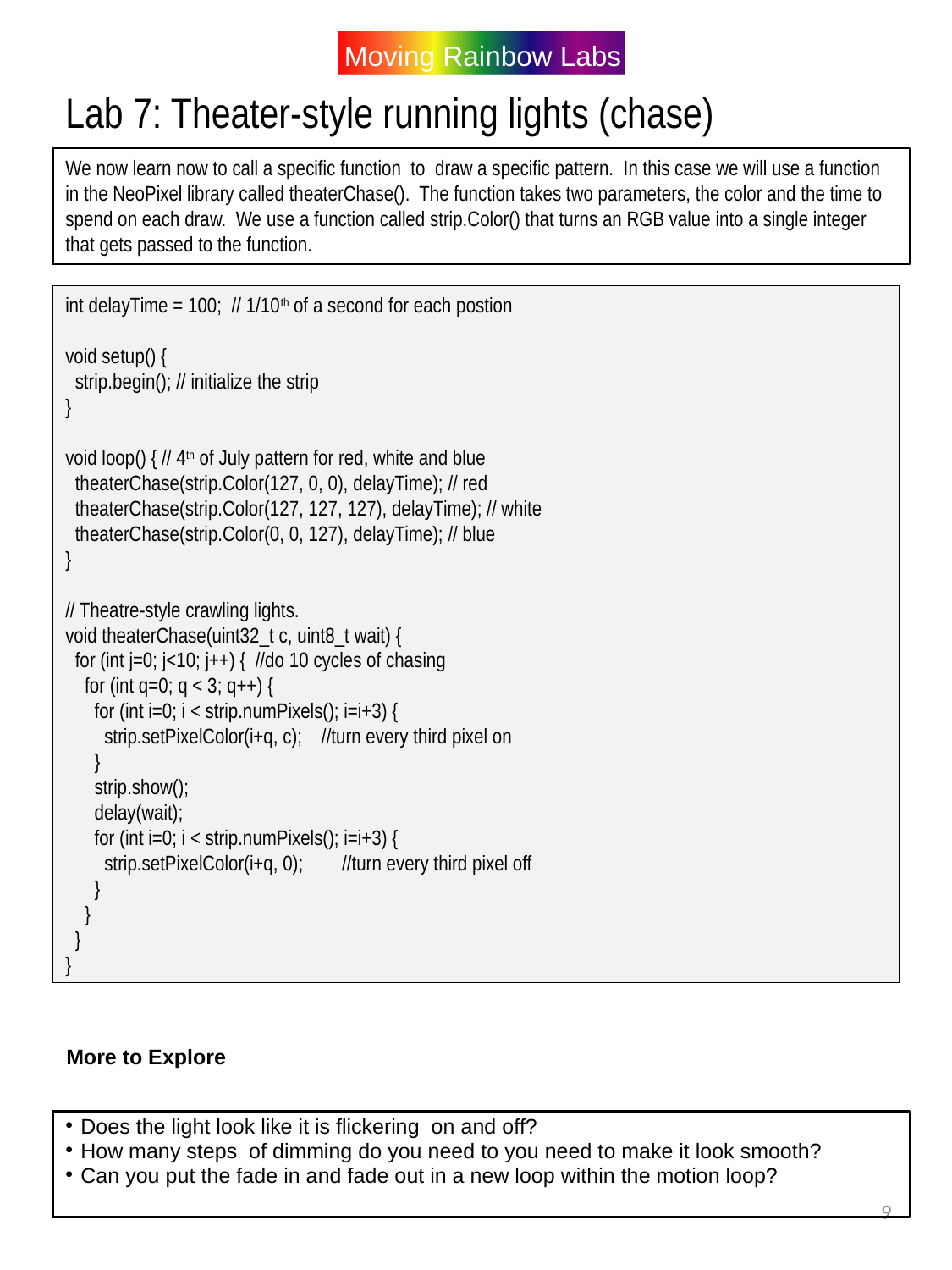

Lab 7: Theater-style running lights (chase)
We now learn now to call a specific function  to  draw a specific pattern.  In this case we will use a function in the NeoPixel library called theaterChase().  The function takes two parameters, the color and the time to spend on each draw.  We use a function called strip.Color() that turns an RGB value into a single integer that gets passed to the function.
int delayTime = 100;  // 1/10th of a second for each postion

void setup() {
  strip.begin(); // initialize the strip
}

void loop() { // 4th of July pattern for red, white and blue
  theaterChase(strip.Color(127, 0, 0), delayTime); // red
  theaterChase(strip.Color(127, 127, 127), delayTime); // white
  theaterChase(strip.Color(0, 0, 127), delayTime); // blue
}

// Theatre-style crawling lights.
void theaterChase(uint32_t c, uint8_t wait) {
  for (int j=0; j<10; j++) {  //do 10 cycles of chasing
    for (int q=0; q < 3; q++) {
      for (int i=0; i < strip.numPixels(); i=i+3) {
        strip.setPixelColor(i+q, c);    //turn every third pixel on
      }
      strip.show();
      delay(wait);
      for (int i=0; i < strip.numPixels(); i=i+3) {
        strip.setPixelColor(i+q, 0);        //turn every third pixel off
      }
    }
  }
}
More to Explore
Does the light look like it is flickering  on and off?
How many steps  of dimming do you need to you need to make it look smooth?
Can you put the fade in and fade out in a new loop within the motion loop?
9